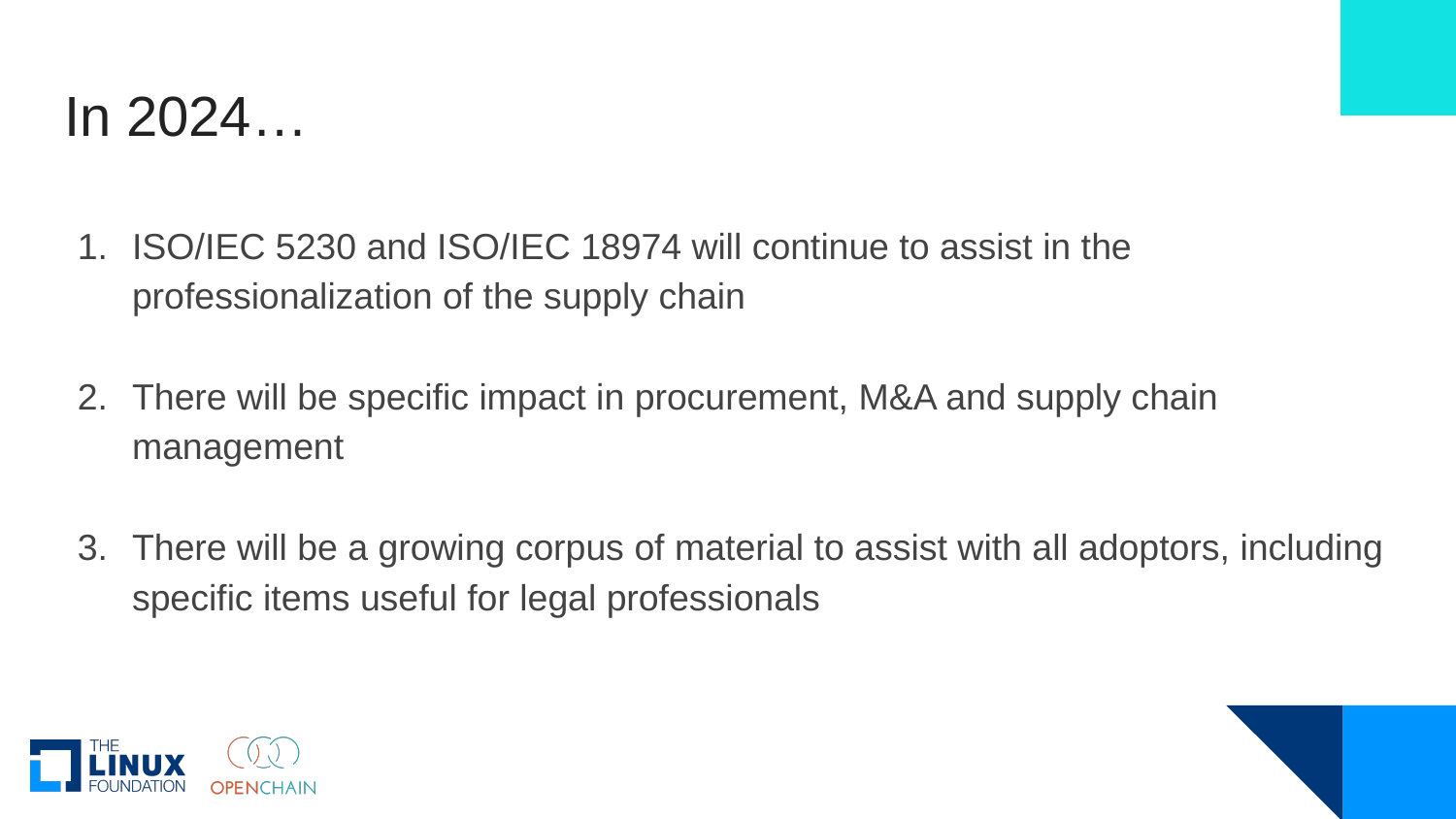

# In 2024…
ISO/IEC 5230 and ISO/IEC 18974 will continue to assist in the professionalization of the supply chain

There will be specific impact in procurement, M&A and supply chain management

There will be a growing corpus of material to assist with all adoptors, including specific items useful for legal professionals